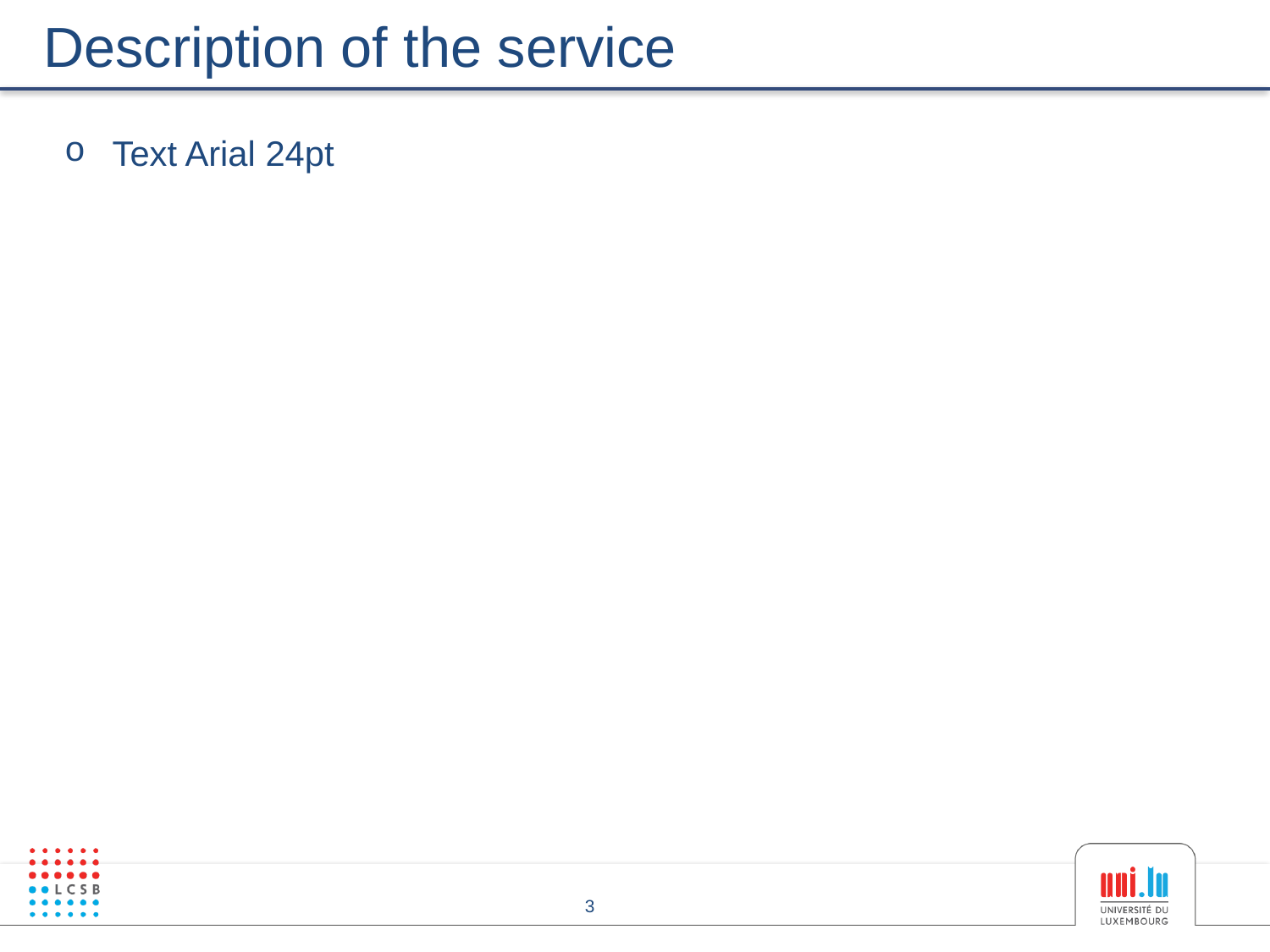

# Description of the service
Text Arial 24pt